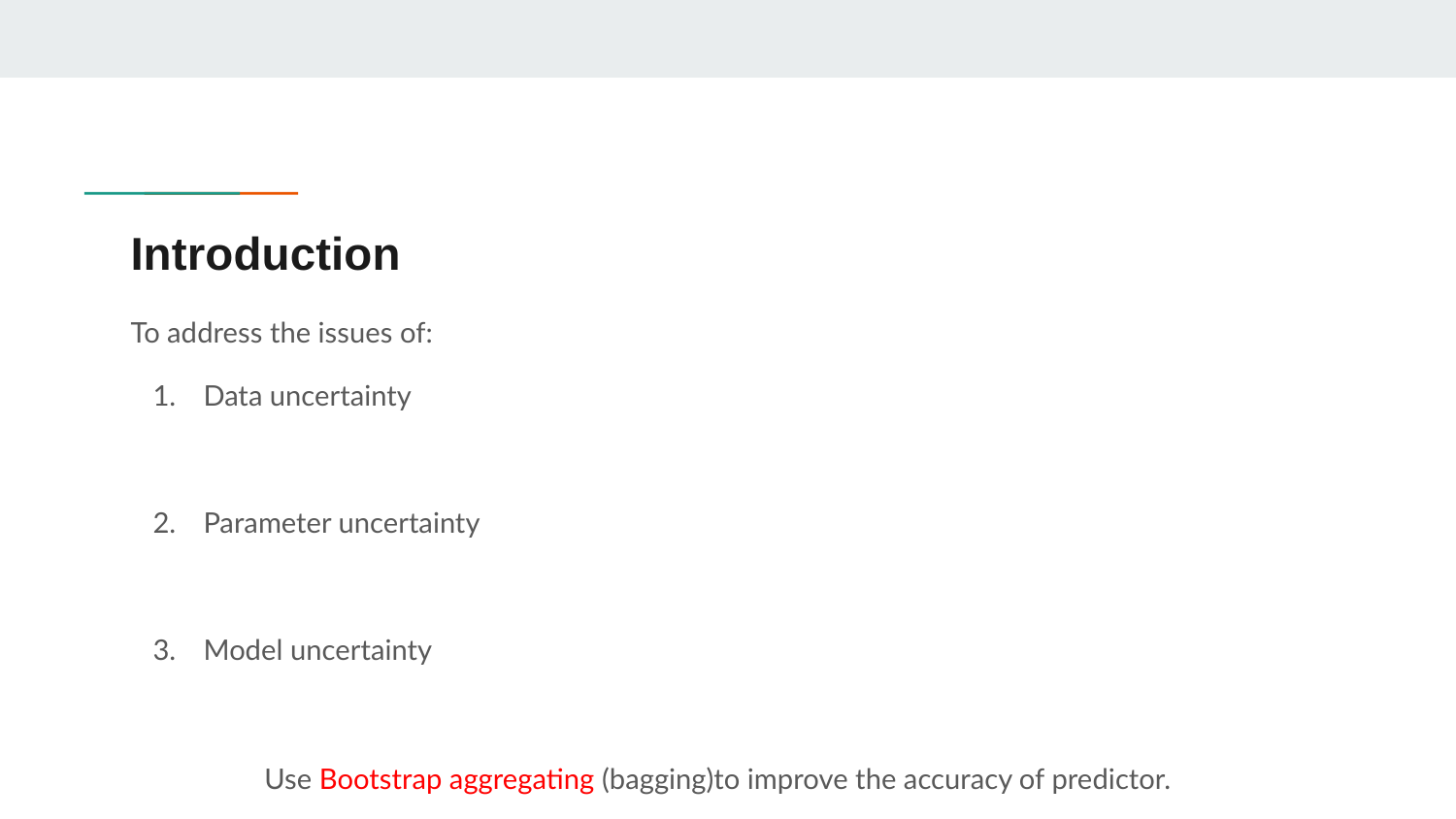

# Introduction
To address the issues of:
Data uncertainty

Parameter uncertainty

Model uncertainty

Use Bootstrap aggregating (bagging)to improve the accuracy of predictor.